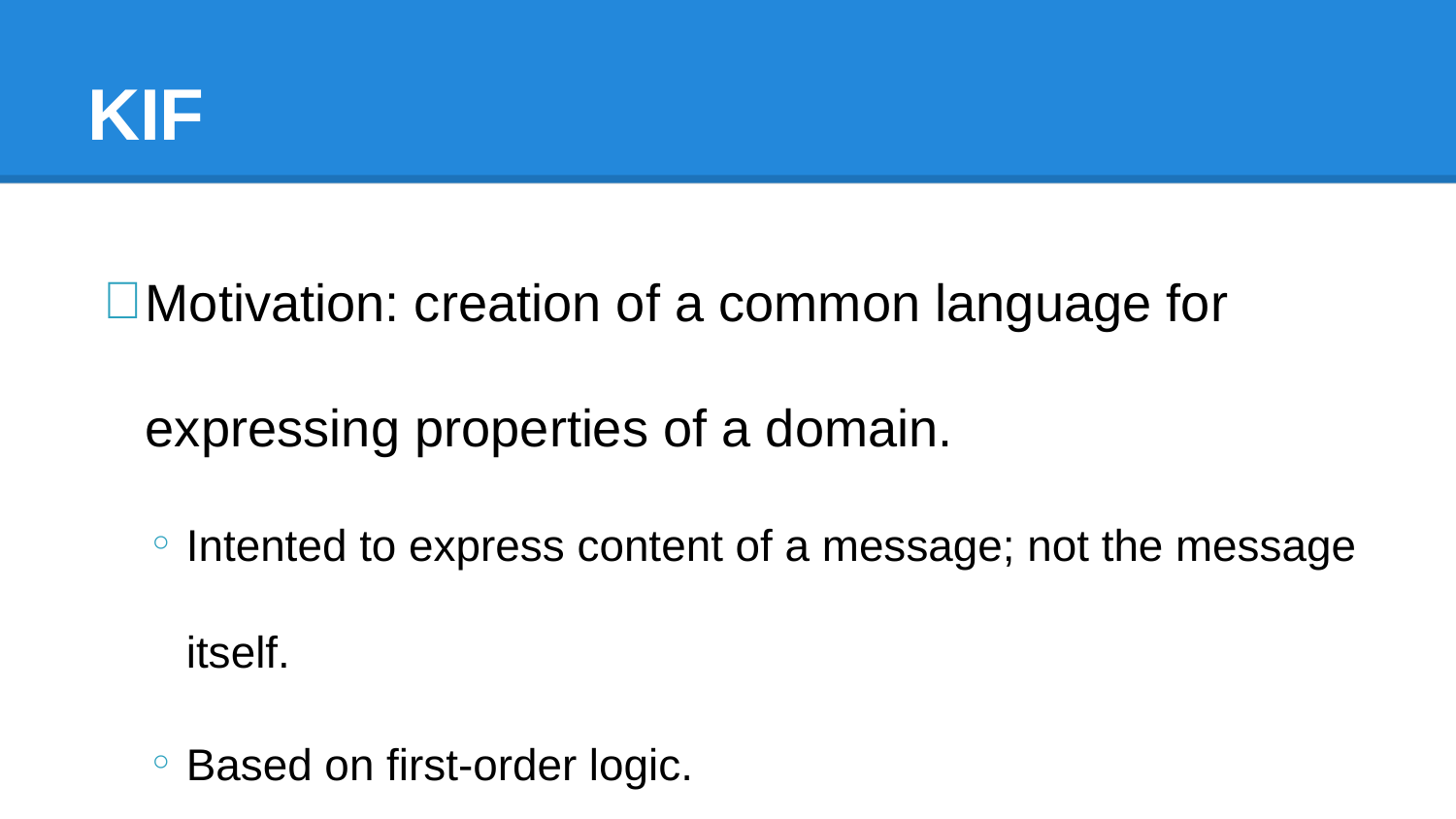

# KIF
Motivation: creation of a common language for expressing properties of a domain.
Intented to express content of a message; not the message itself.
Based on first-order logic.